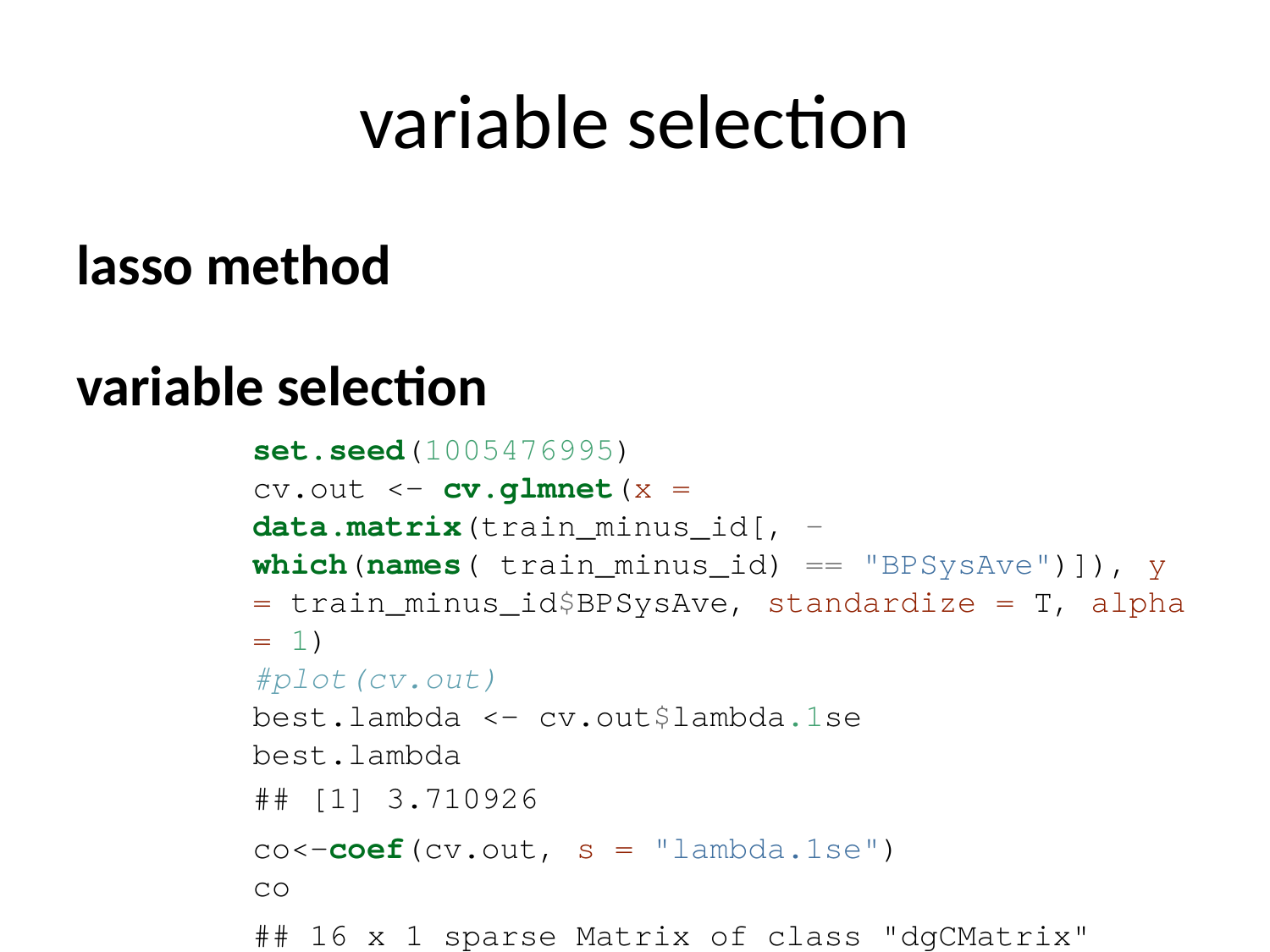

# variable selection
lasso method
variable selection
set.seed(1005476995)
cv.out <- cv.glmnet(x = data.matrix(train_minus_id[, -which(names( train_minus_id) == "BPSysAve")]), y = train_minus_id$BPSysAve, standardize = T, alpha = 1)
#plot(cv.out)
best.lambda <- cv.out$lambda.1se
best.lambda
## [1] 3.710926
co<-coef(cv.out, s = "lambda.1se")
co
## 16 x 1 sparse Matrix of class "dgCMatrix"
##                         1
## (Intercept)   111.7508418
## Gender          .
## Age             0.2413249
## Race3           .
## Education       .
## MaritalStatus   .
## HHIncome        .
## Poverty         .
## Weight          .
## Height          .
## BMI             .
## Depressed       .
## SleepHrsNight   .
## SleepTrouble    .
## PhysActive      .
## SmokeNow        .
#model.matrix
#wanna see how the preidction performance is in the trainng set
#choose use 10 for B, and find which is the best model. Lasso, Aic, BIC. There is no one answer.
#important to do cross validation.
# should only be used for accuract of final model
thresh <- 0.00
# select variables #
inds<-which(abs(co) > thresh )
variables<-row.names(co)[inds]
sel.var.lasso<-variables[!(variables %in% '(Intercept)')]
sel.var.lasso
## [1] "Age"
model.lasso <- lm(BPSysAve ~., data = train_minus_id %>% select(Age, BPSysAve))
plot(model.lasso)